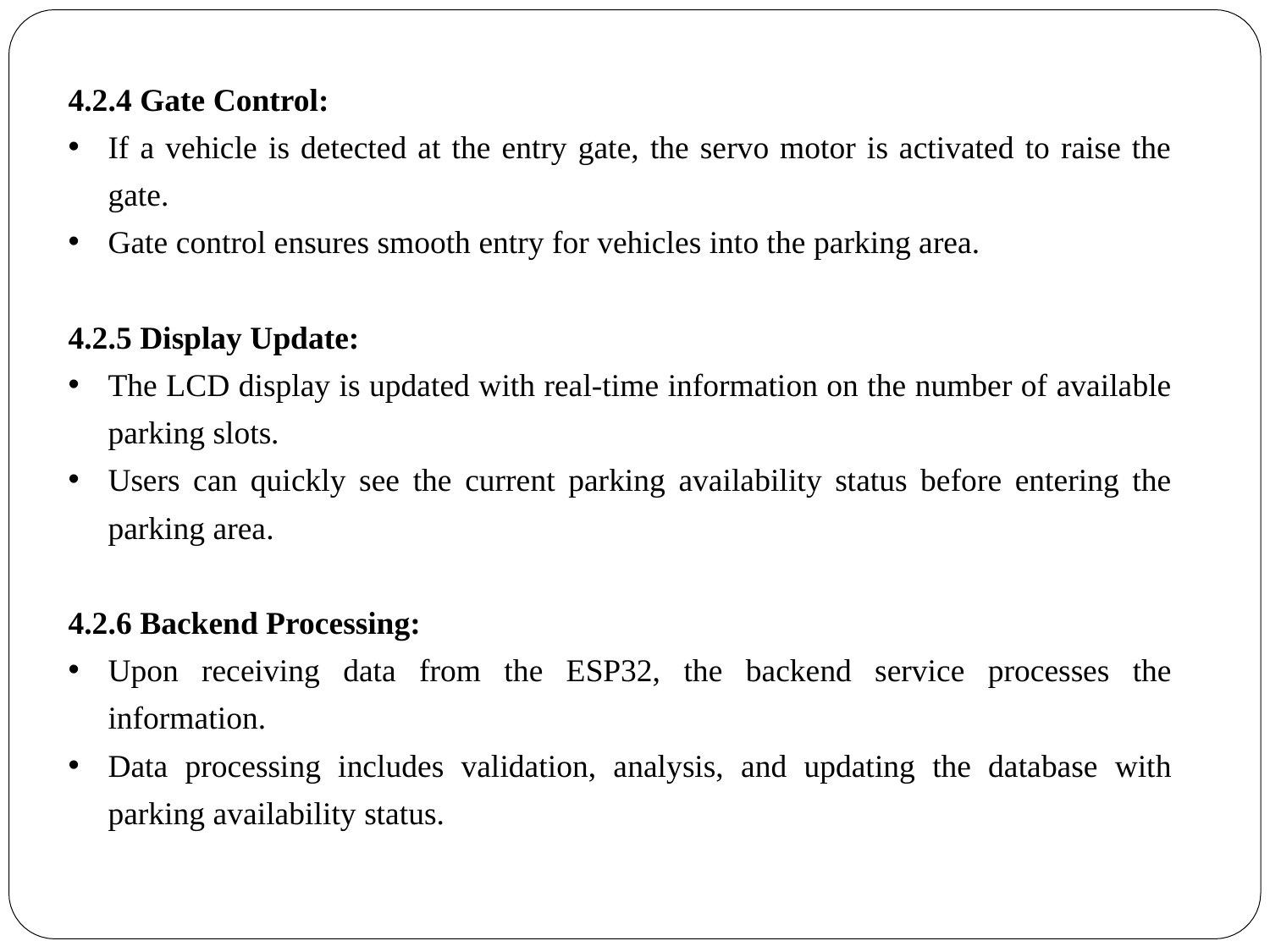

4.2.4 Gate Control:
If a vehicle is detected at the entry gate, the servo motor is activated to raise the gate.
Gate control ensures smooth entry for vehicles into the parking area.

4.2.5 Display Update:
The LCD display is updated with real-time information on the number of available parking slots.
Users can quickly see the current parking availability status before entering the parking area.

4.2.6 Backend Processing:
Upon receiving data from the ESP32, the backend service processes the information.
Data processing includes validation, analysis, and updating the database with parking availability status.